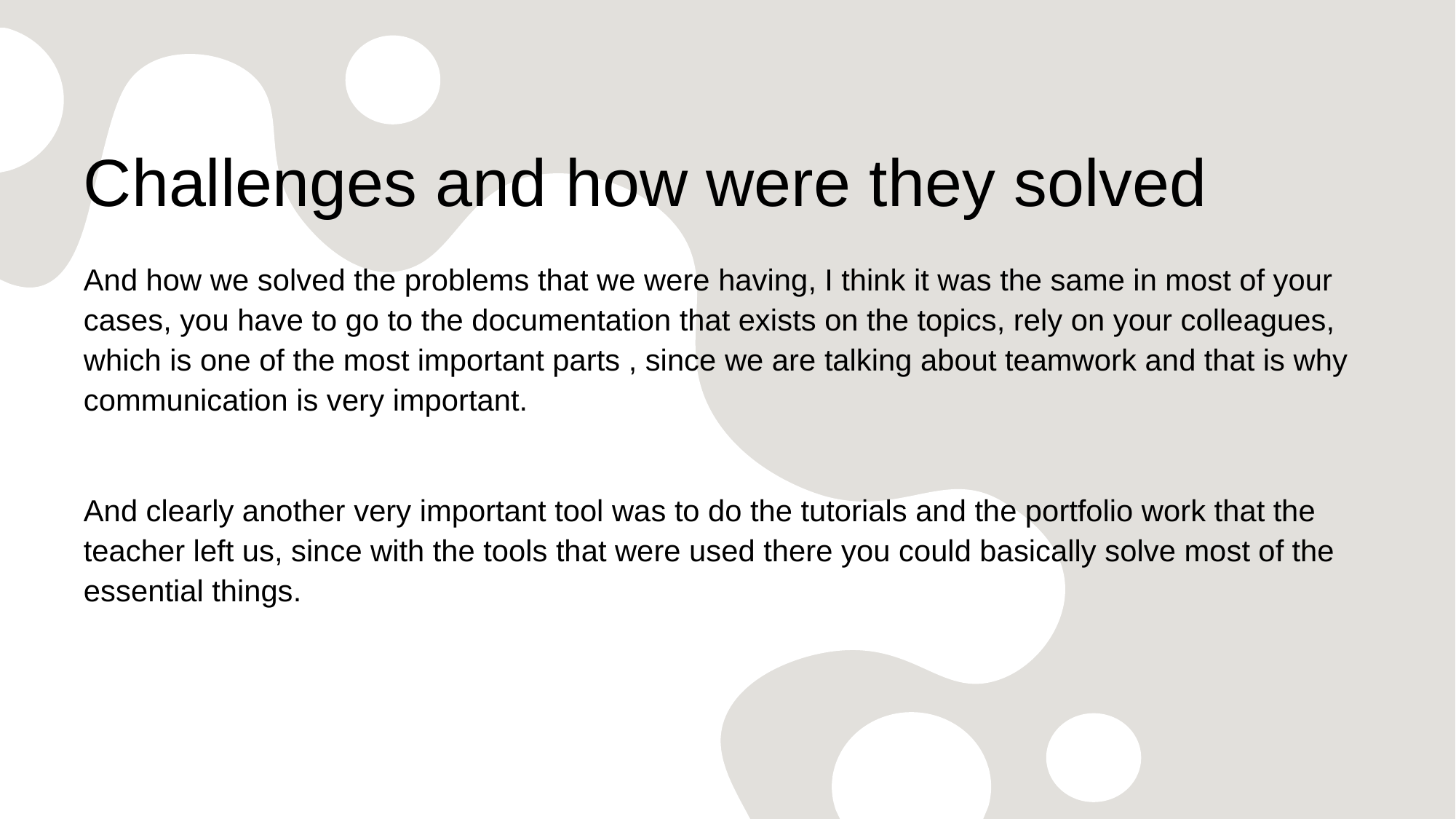

# Challenges and how were they solved
And how we solved the problems that we were having, I think it was the same in most of your cases, you have to go to the documentation that exists on the topics, rely on your colleagues, which is one of the most important parts , since we are talking about teamwork and that is why communication is very important.

And clearly another very important tool was to do the tutorials and the portfolio work that the teacher left us, since with the tools that were used there you could basically solve most of the essential things.